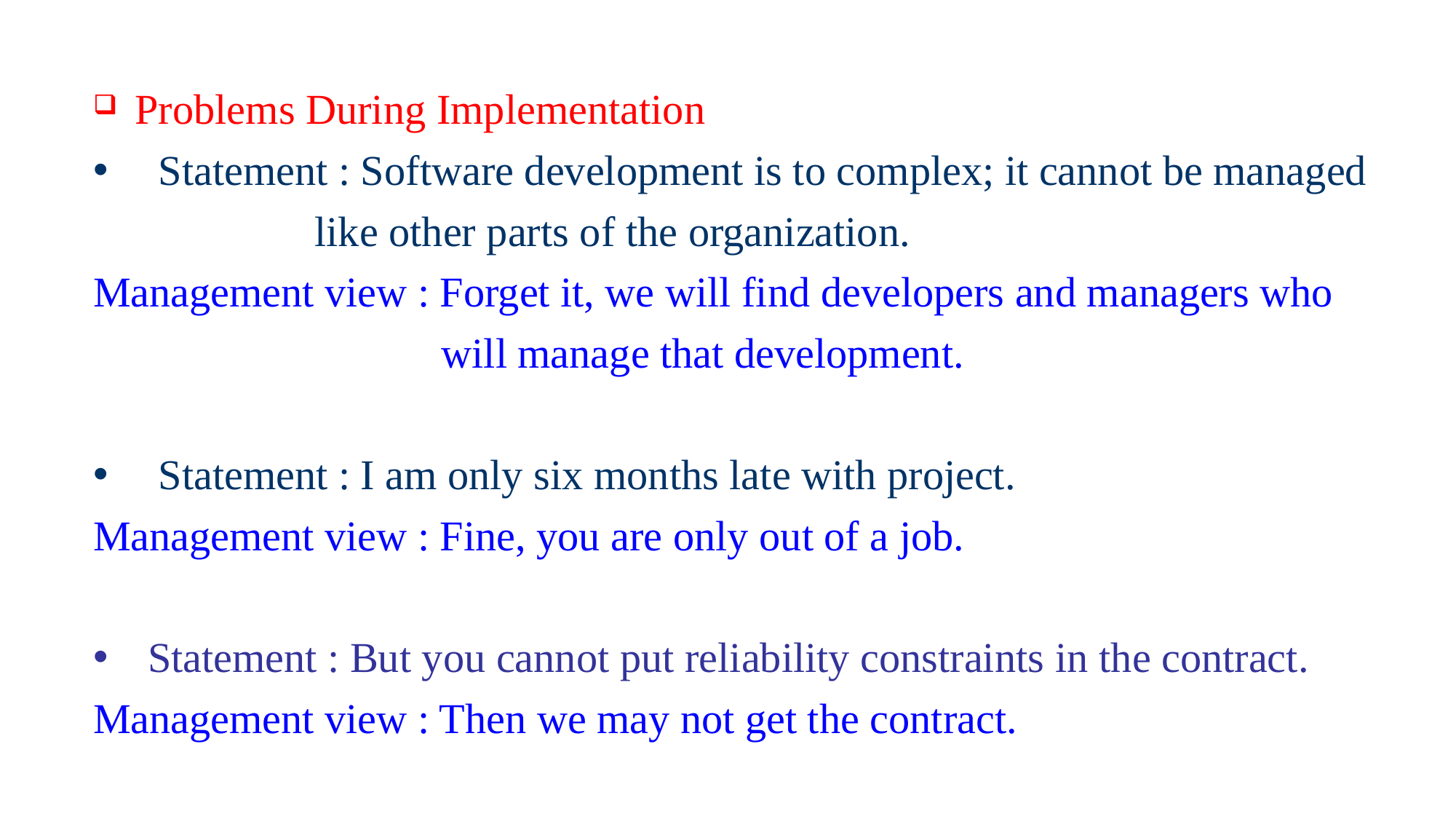

#
 Problems During Implementation
 Statement : Software development is to complex; it cannot be managed
                     like other parts of the organization.
Management view : Forget it, we will find developers and managers who
                                 will manage that development.

 Statement : I am only six months late with project.
Management view : Fine, you are only out of a job.

Statement : But you cannot put reliability constraints in the contract.
Management view : Then we may not get the contract.